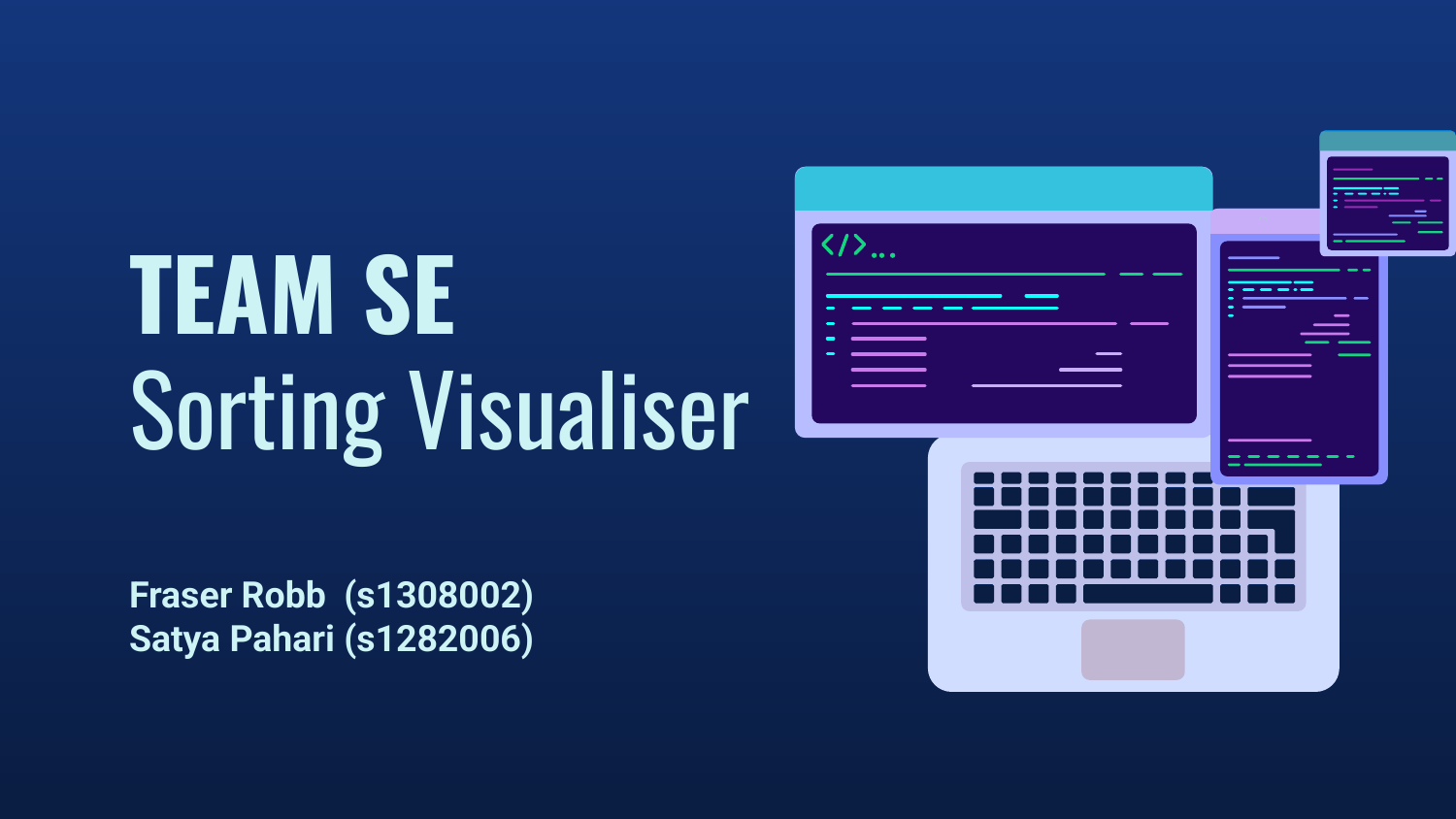

# TEAM SE
Sorting Visualiser

Fraser Robb  (s1308002)
Satya Pahari (s1282006)